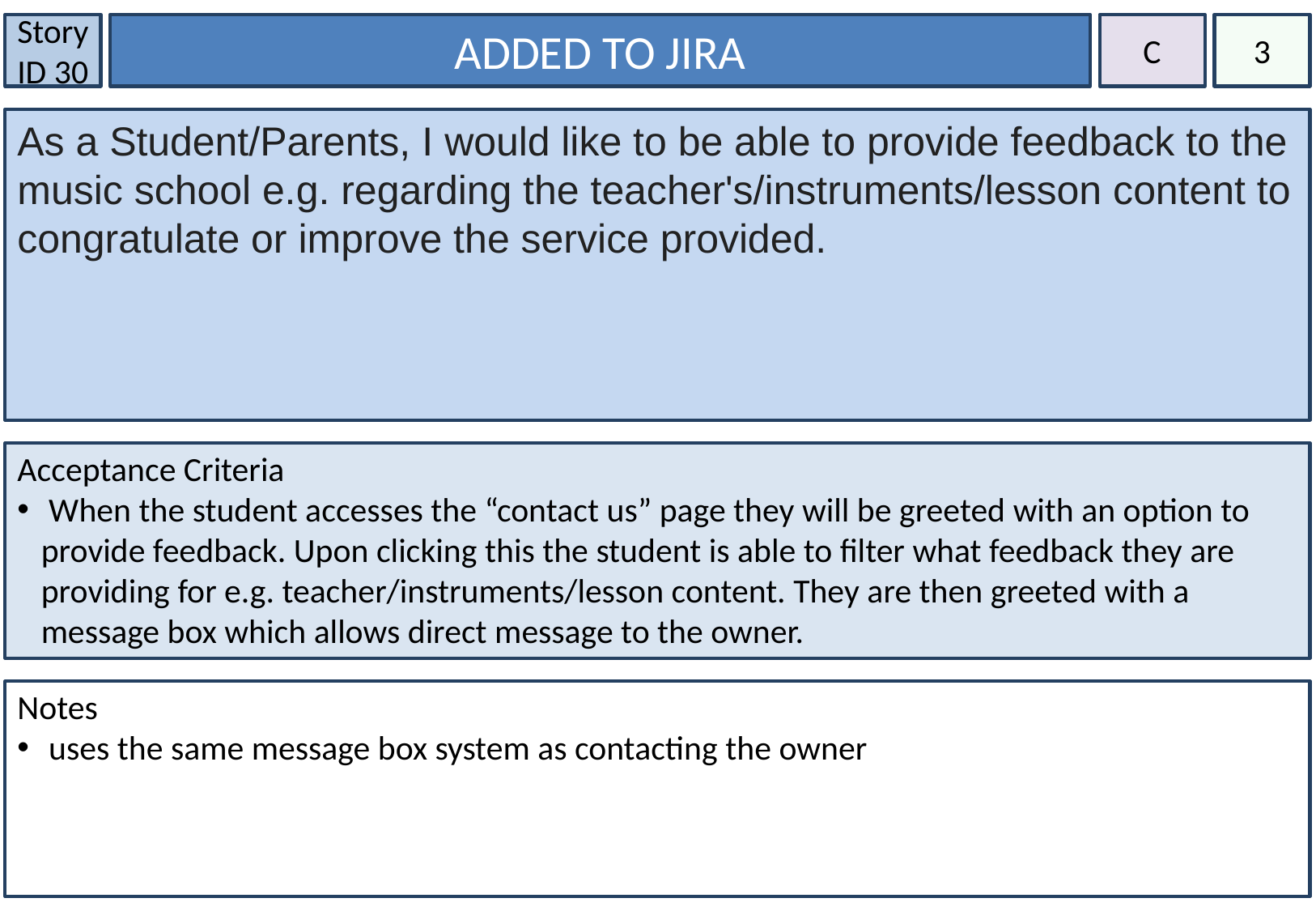

Story ID 30
ADDED TO JIRA
C
3
As a Student/Parents, I would like to be able to provide feedback to the music school e.g. regarding the teacher's/instruments/lesson content to congratulate or improve the service provided.
#
Acceptance Criteria
 When the student accesses the “contact us” page they will be greeted with an option to provide feedback. Upon clicking this the student is able to filter what feedback they are providing for e.g. teacher/instruments/lesson content. They are then greeted with a message box which allows direct message to the owner.

Notes
 uses the same message box system as contacting the owner